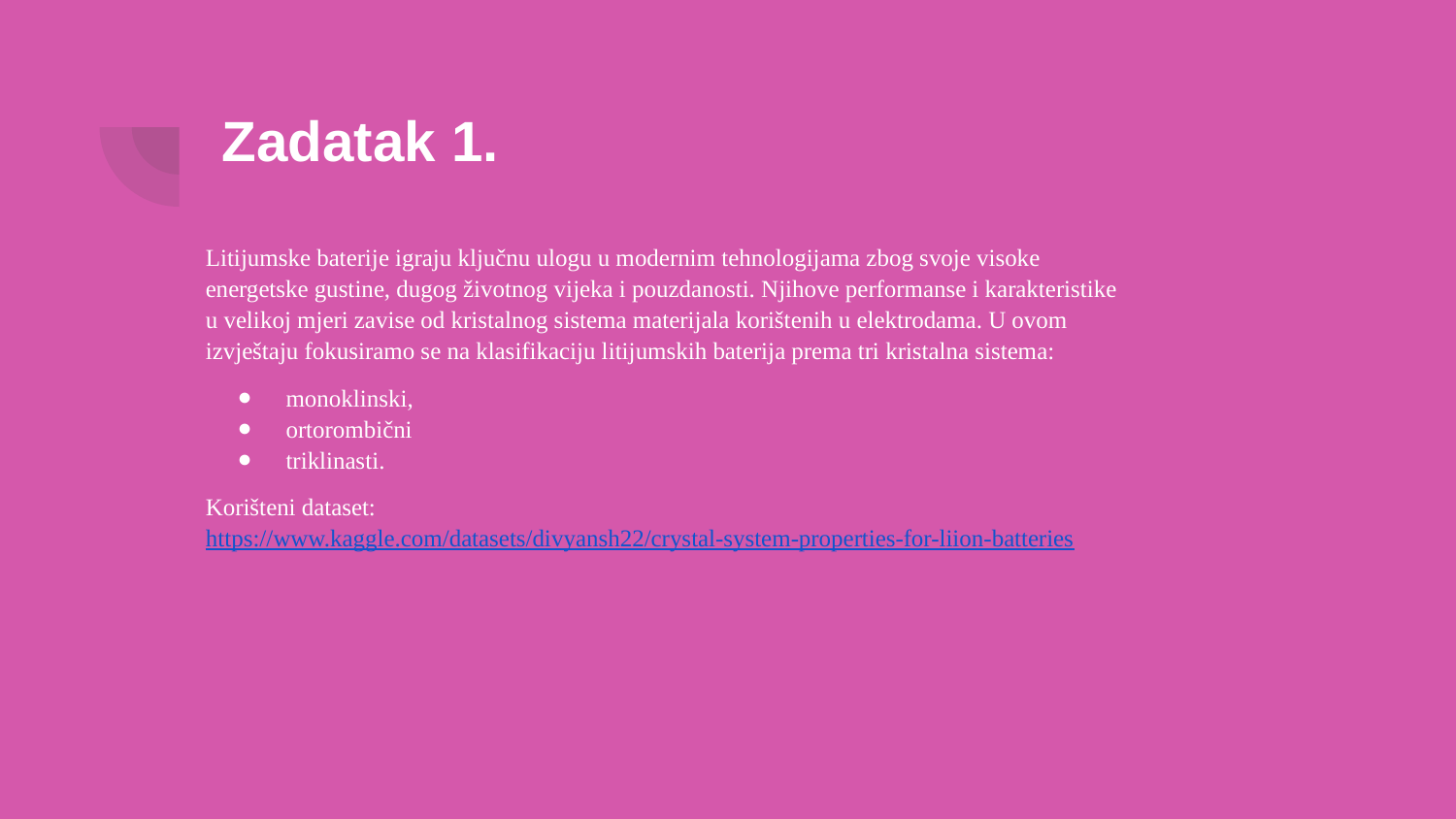

# Zadatak 1.

Litijumske baterije igraju ključnu ulogu u modernim tehnologijama zbog svoje visoke energetske gustine, dugog životnog vijeka i pouzdanosti. Njihove performanse i karakteristike u velikoj mjeri zavise od kristalnog sistema materijala korištenih u elektrodama. U ovom izvještaju fokusiramo se na klasifikaciju litijumskih baterija prema tri kristalna sistema:
monoklinski,
ortorombični
triklinasti.
Korišteni dataset: https://www.kaggle.com/datasets/divyansh22/crystal-system-properties-for-liion-batteries